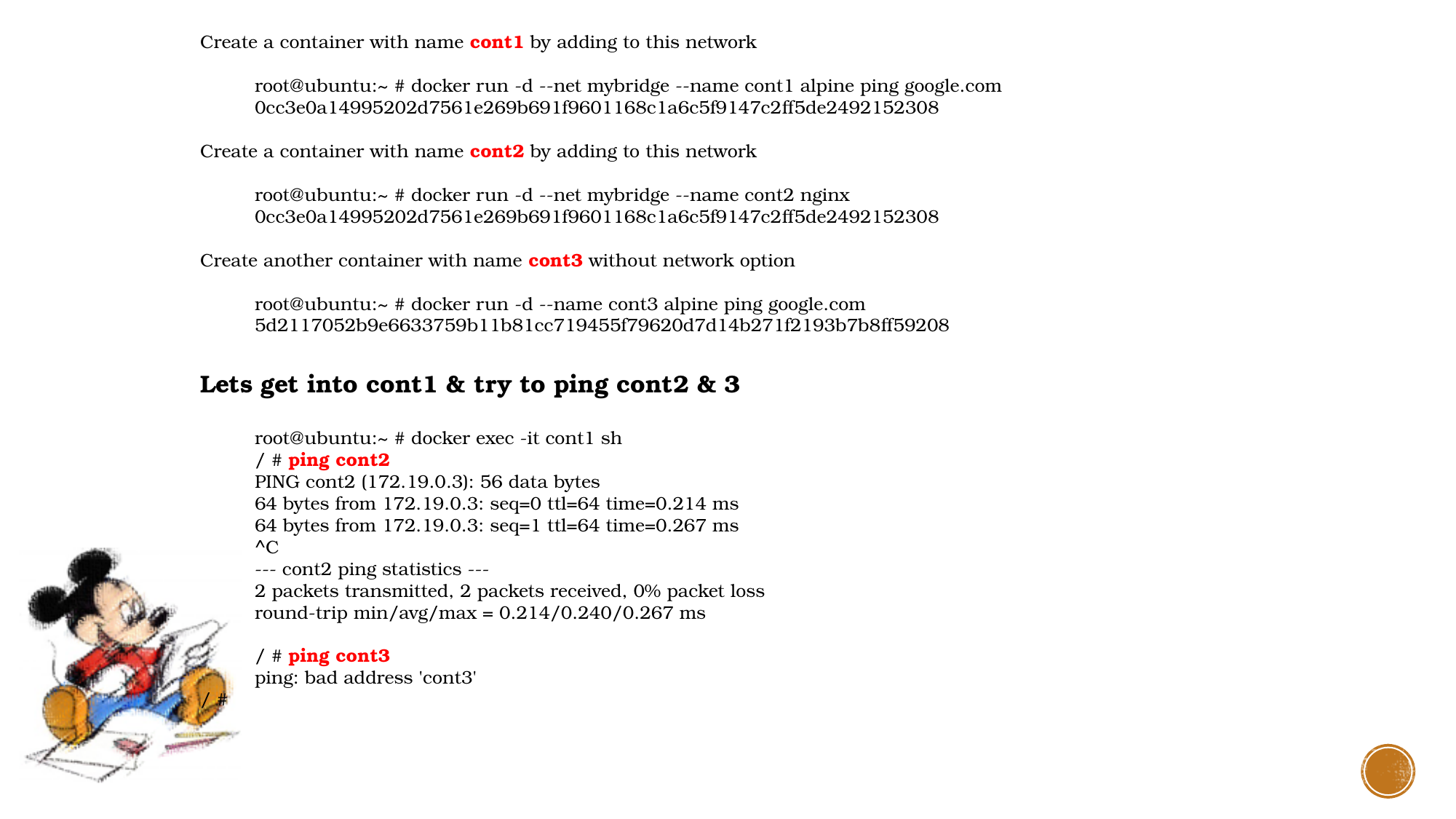

Create a container with name cont1 by adding to this network

root@ubuntu:~ # docker run -d --net mybridge --name cont1 alpine ping google.com
0cc3e0a14995202d7561e269b691f9601168c1a6c5f9147c2ff5de2492152308

Create a container with name cont2 by adding to this network

root@ubuntu:~ # docker run -d --net mybridge --name cont2 nginx
0cc3e0a14995202d7561e269b691f9601168c1a6c5f9147c2ff5de2492152308

Create another container with name cont3 without network option

root@ubuntu:~ # docker run -d --name cont3 alpine ping google.com
5d2117052b9e6633759b11b81cc719455f79620d7d14b271f2193b7b8ff59208

Lets get into cont1 & try to ping cont2 & 3

root@ubuntu:~ # docker exec -it cont1 sh
/ # ping cont2
PING cont2 (172.19.0.3): 56 data bytes
64 bytes from 172.19.0.3: seq=0 ttl=64 time=0.214 ms
64 bytes from 172.19.0.3: seq=1 ttl=64 time=0.267 ms
^C
--- cont2 ping statistics ---
2 packets transmitted, 2 packets received, 0% packet loss
round-trip min/avg/max = 0.214/0.240/0.267 ms

/ # ping cont3
ping: bad address 'cont3'
/ #